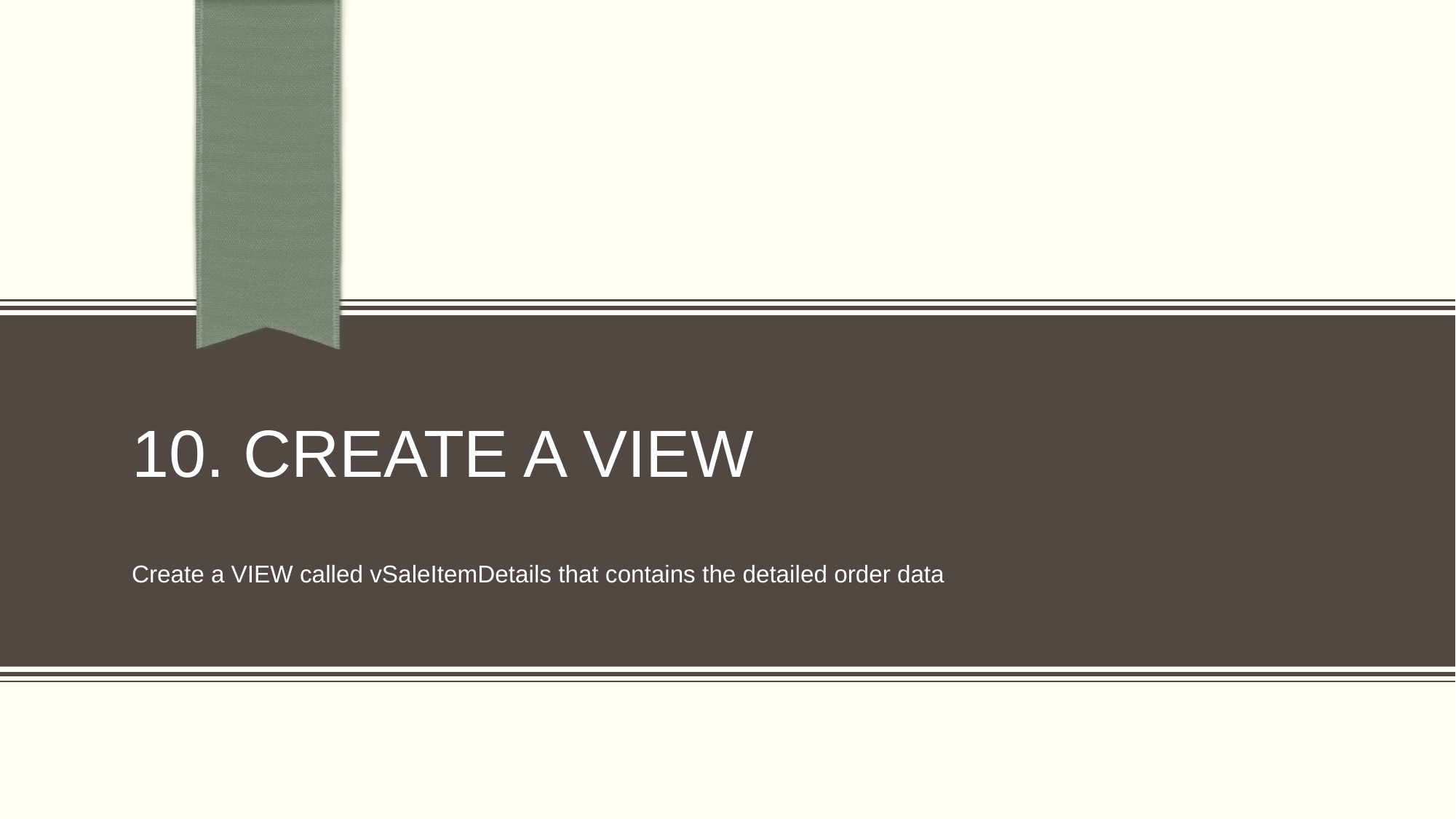

# 10. create a VIEW
Create a VIEW called vSaleItemDetails that contains the detailed order data